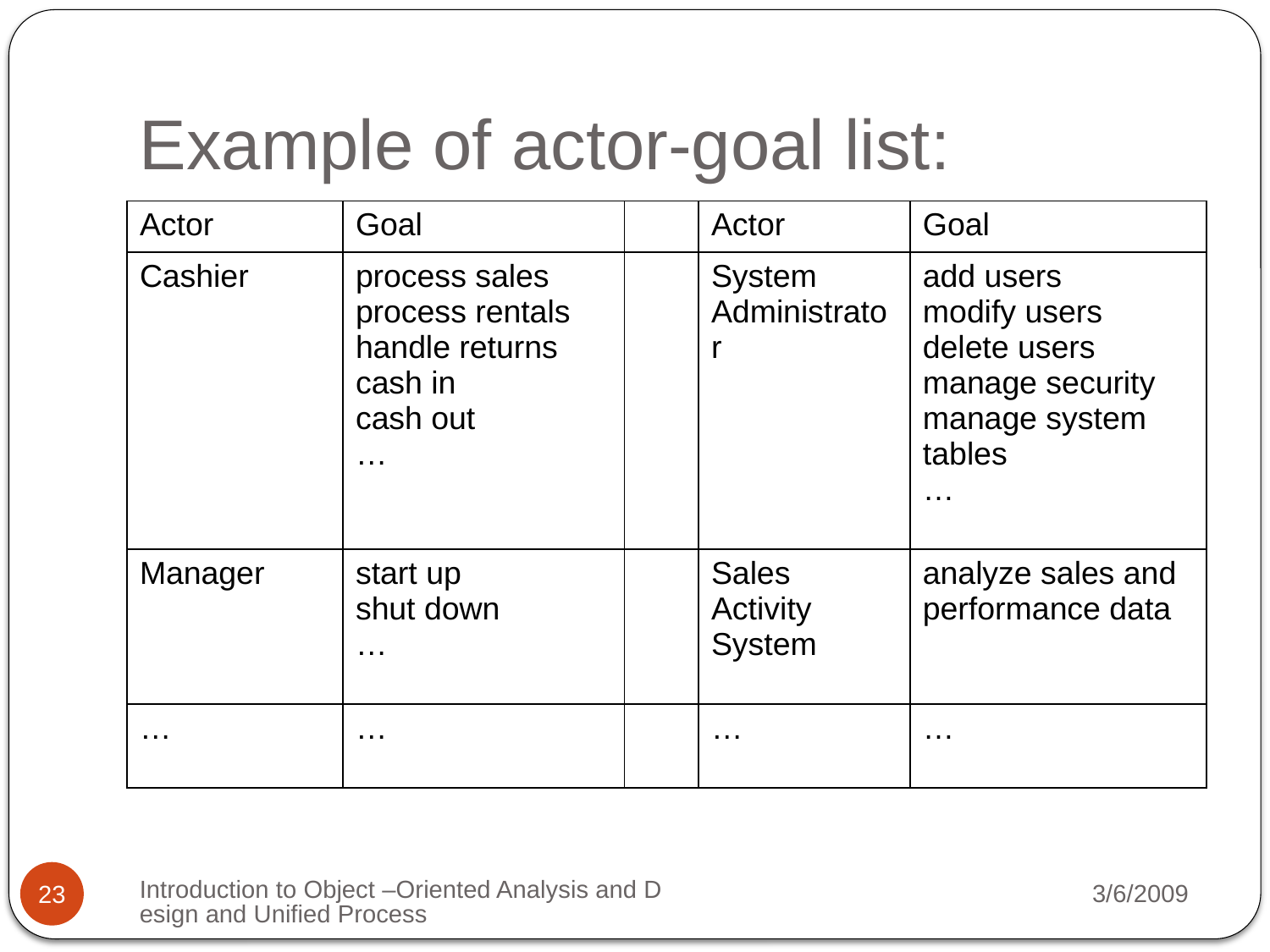

# Example of actor-goal list:
| Actor | Goal |  | Actor | Goal |
| --- | --- | --- | --- | --- |
| Cashier | process sales process rentals handle returns cash in cash out … |  | System Administrator | add users modify users delete users manage security manage system tables … |
| Manager | start up shut down … |  | Sales Activity System | analyze sales and performance data |
| … | … |  | … | … |
Introduction to Object –Oriented Analysis and Design and Unified Process
3/6/2009
23